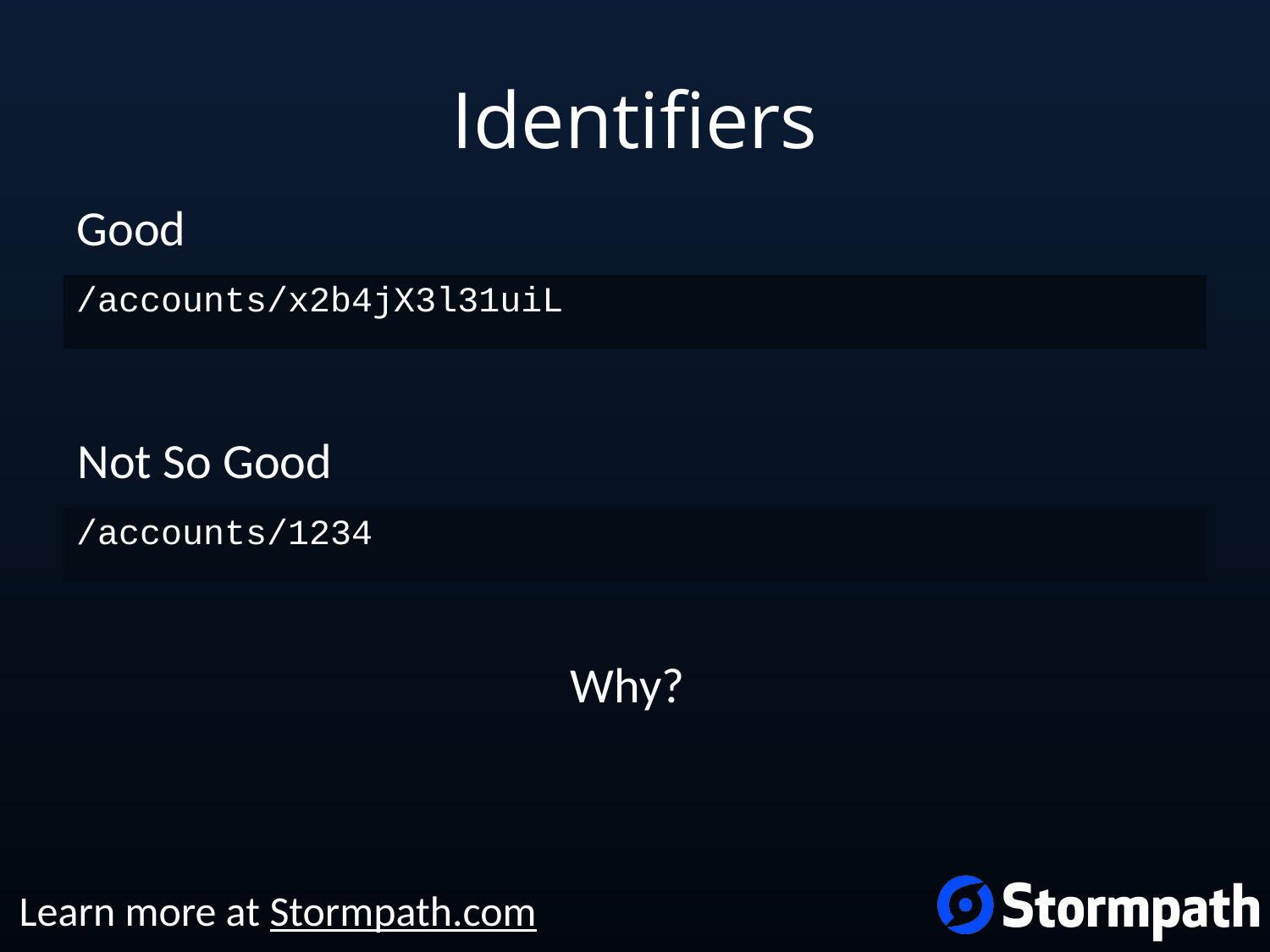

# Identifiers
Good
/accounts/x2b4jX3l31uiL
Not So Good
/accounts/1234
Why?
Learn more at Stormpath.com